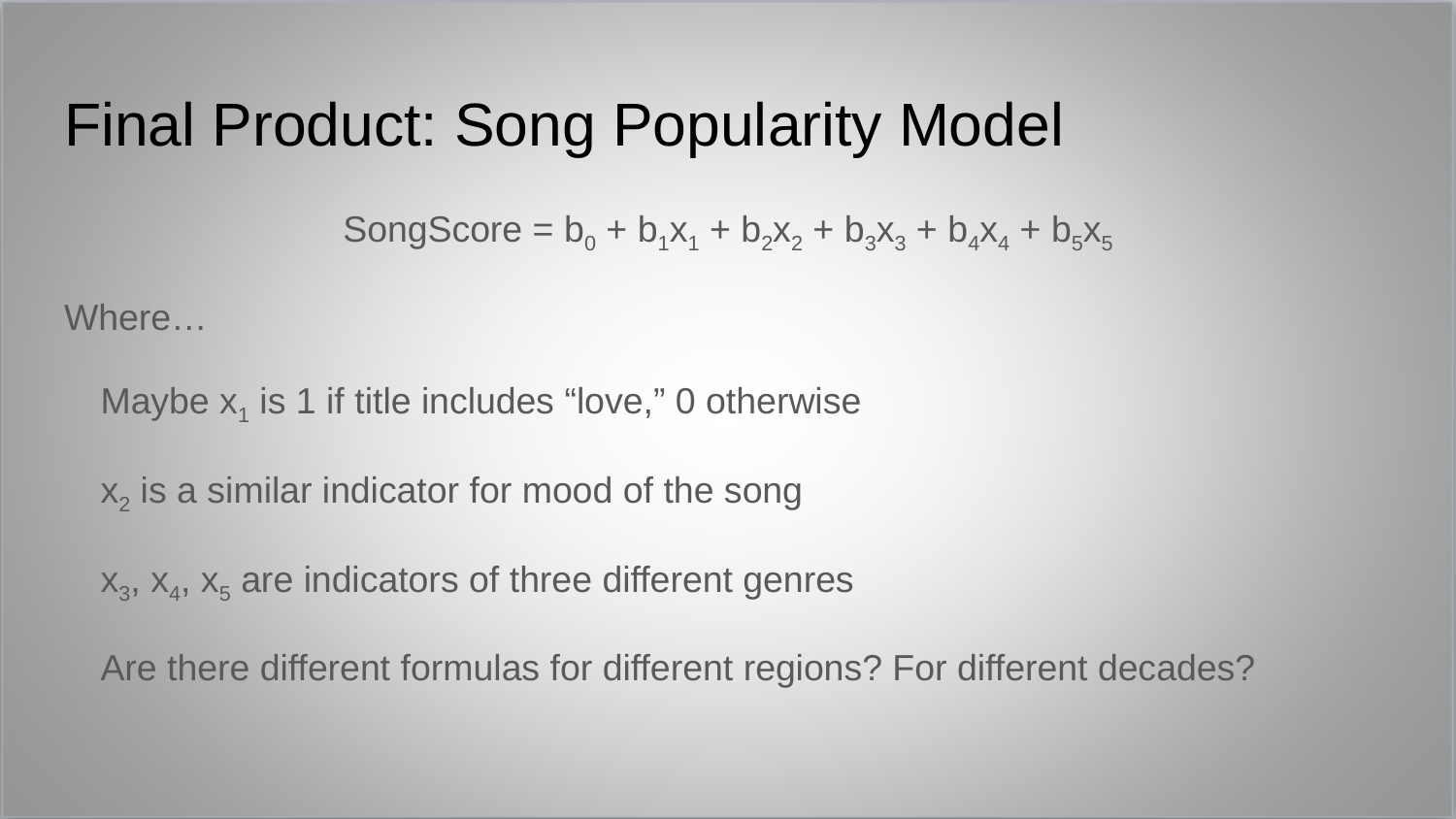

# Final Product: Song Popularity Model

SongScore = b0 + b1x1 + b2x2 + b3x3 + b4x4 + b5x5
Where…
Maybe x1 is 1 if title includes “love,” 0 otherwise
x2 is a similar indicator for mood of the song
x3, x4, x5 are indicators of three different genres
Are there different formulas for different regions? For different decades?